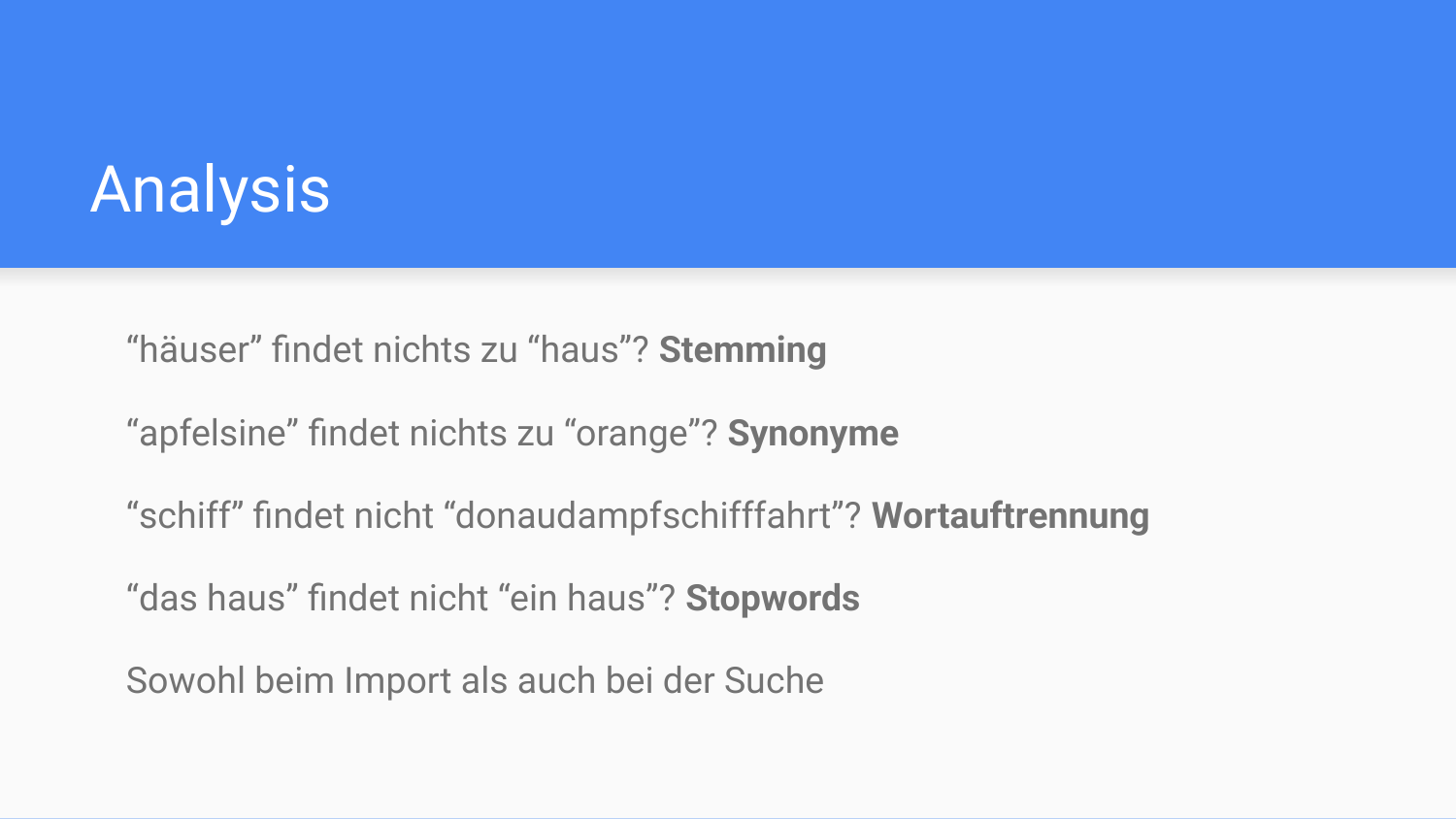

# Analysis
“häuser” findet nichts zu “haus”? Stemming
“apfelsine” findet nichts zu “orange”? Synonyme
“schiff” findet nicht “donaudampfschifffahrt”? Wortauftrennung
“das haus” findet nicht “ein haus”? Stopwords
Sowohl beim Import als auch bei der Suche